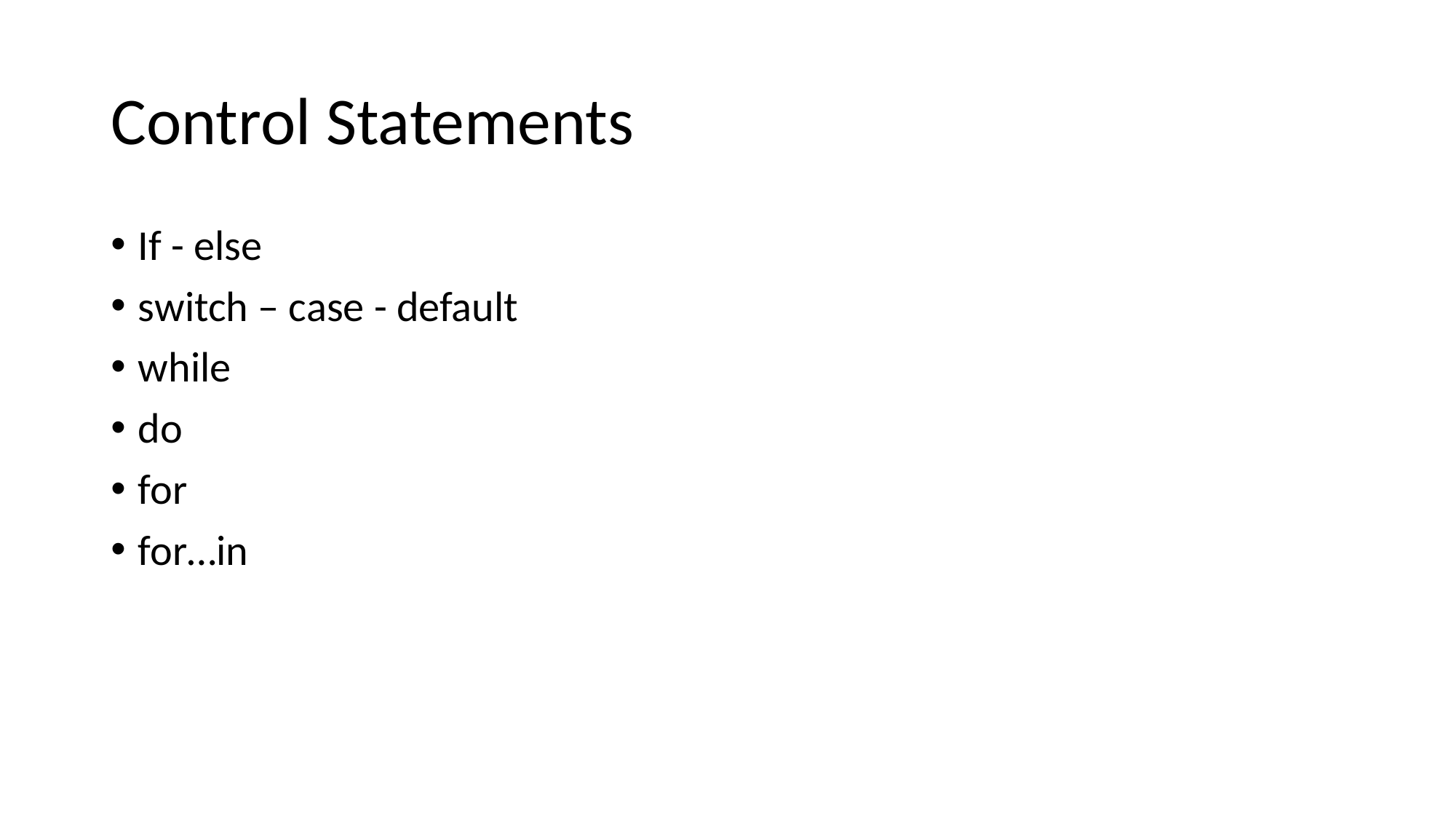

# Control Statements
If - else
switch – case - default
while
do
for
for…in